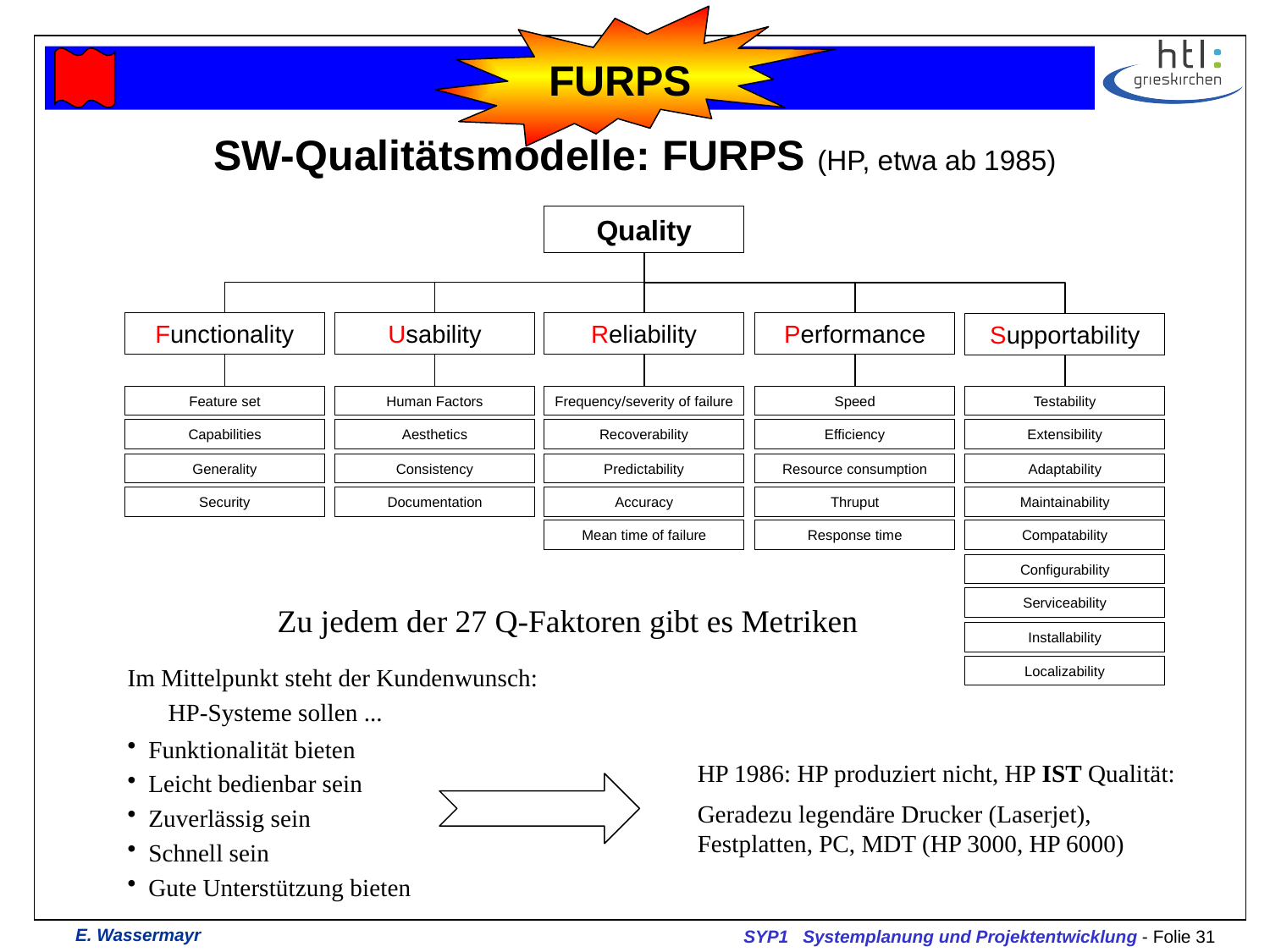

FURPS

# SW-Qualitätsmodelle: FURPS (HP, etwa ab 1985)

Quality
Functionality
Usability
Reliability
Performance
Supportability
Feature set
Human Factors
Frequency/severity of failure
Speed
Testability
Capabilities
Aesthetics
Recoverability
Efficiency
Extensibility
Generality
Consistency
Predictability
Resource consumption
Adaptability
Security
Documentation
Accuracy
Thruput
Maintainability
Mean time of failure
Response time
Compatability
Configurability
Serviceability
Zu jedem der 27 Q-Faktoren gibt es Metriken
Installability
Im Mittelpunkt steht der Kundenwunsch:
HP-Systeme sollen ...
  Funktionalität bieten
  Leicht bedienbar sein
  Zuverlässig sein
  Schnell sein
  Gute Unterstützung bieten
Localizability
HP 1986: HP produziert nicht, HP IST Qualität:
Geradezu legendäre Drucker (Laserjet), Festplatten, PC, MDT (HP 3000, HP 6000)